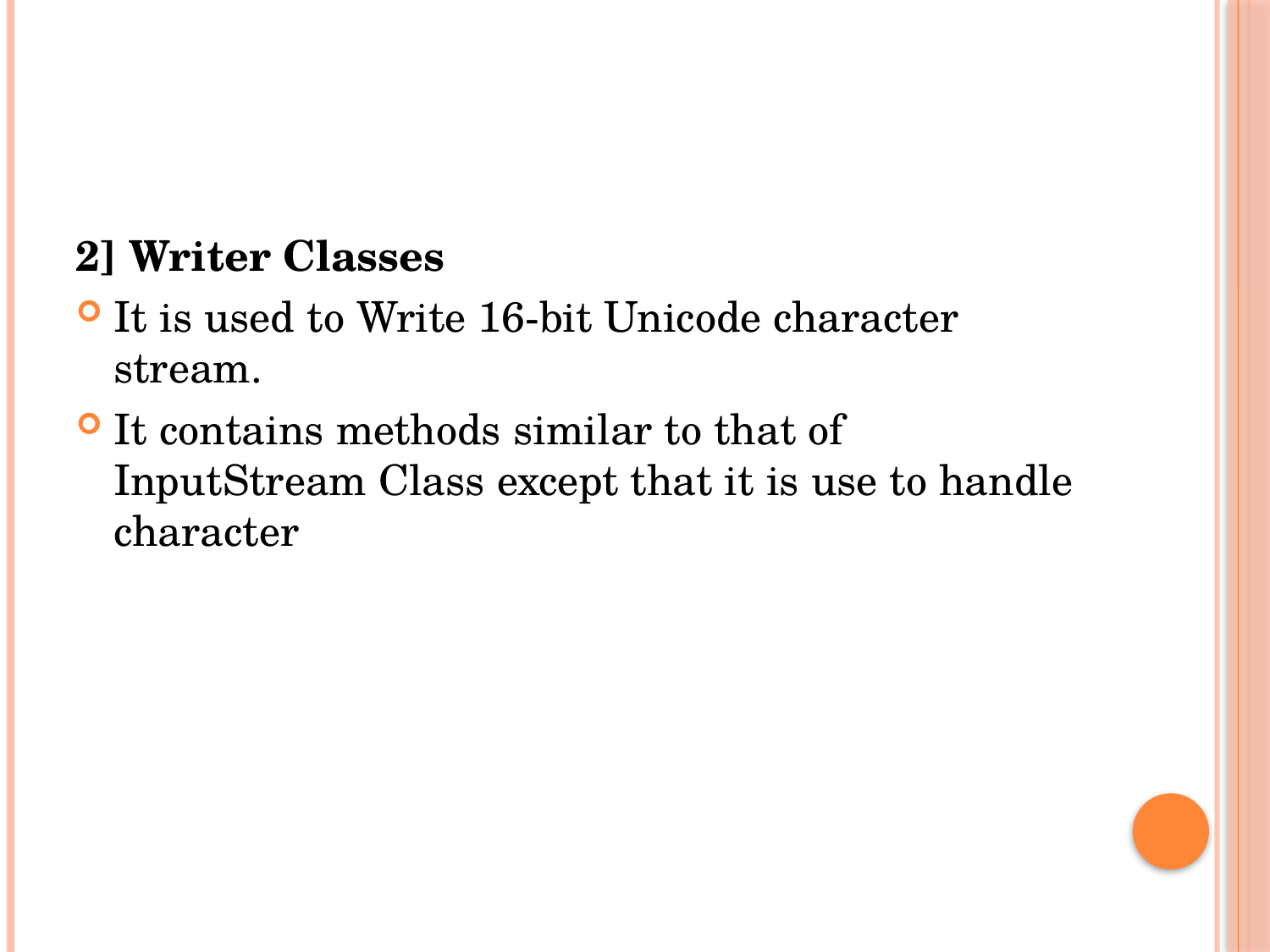

#
2] Writer Classes
It is used to Write 16-bit Unicode character stream.
It contains methods similar to that of InputStream Class except that it is use to handle character